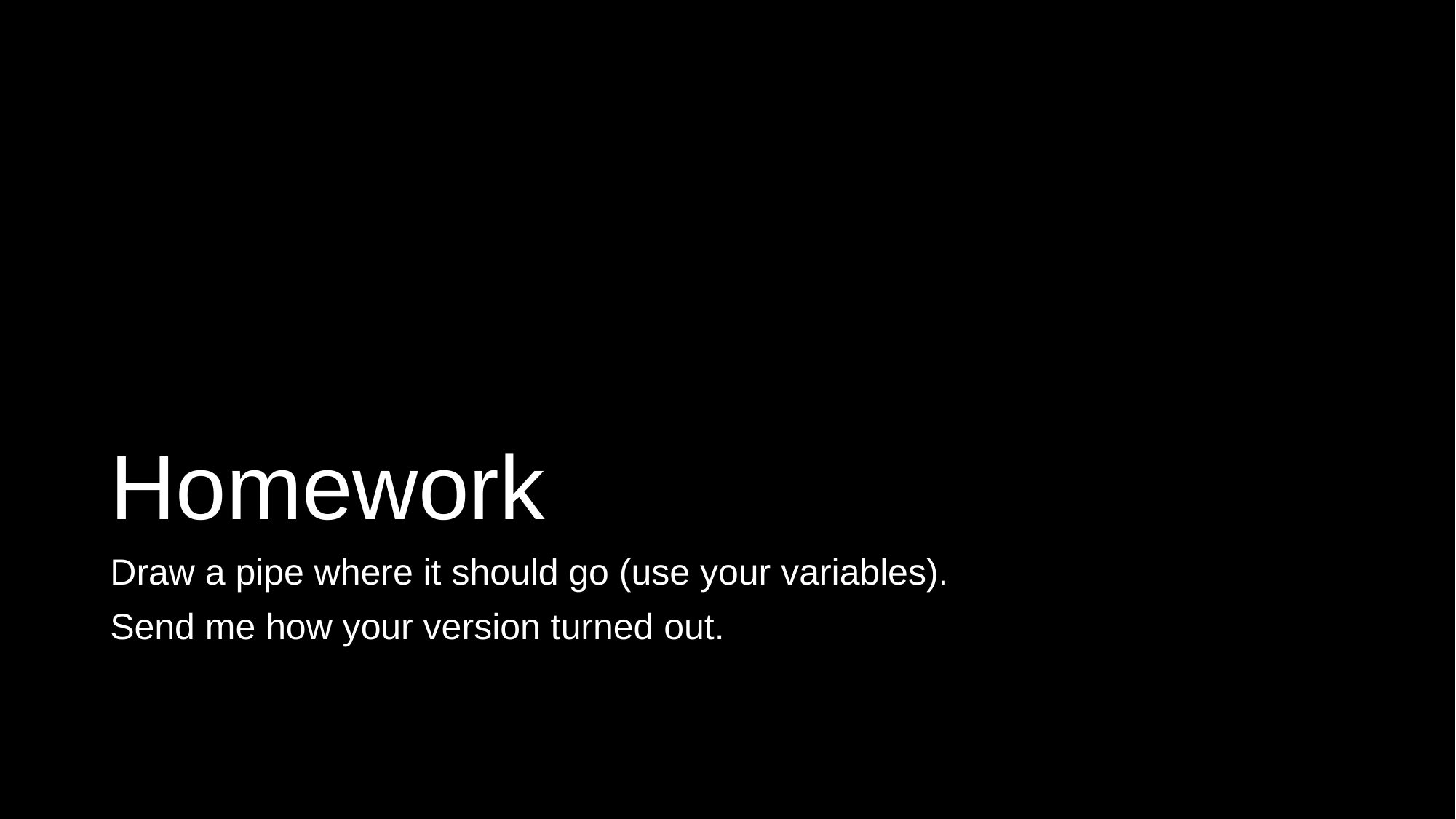

# Homework
Draw a pipe where it should go (use your variables).
Send me how your version turned out.